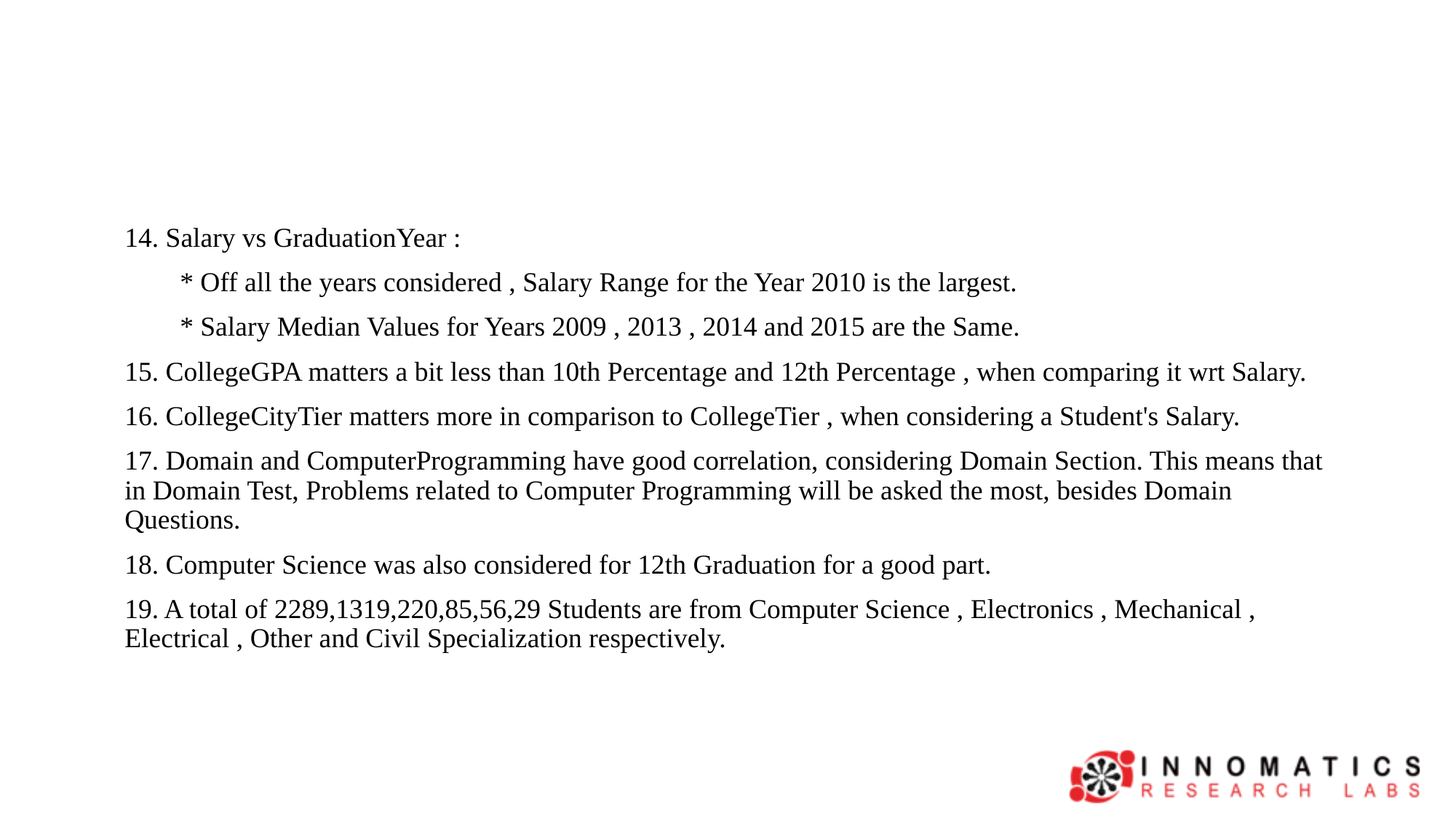

#
14. Salary vs GraduationYear :
        * Off all the years considered , Salary Range for the Year 2010 is the largest.
        * Salary Median Values for Years 2009 , 2013 , 2014 and 2015 are the Same.
15. CollegeGPA matters a bit less than 10th Percentage and 12th Percentage , when comparing it wrt Salary.
16. CollegeCityTier matters more in comparison to CollegeTier , when considering a Student's Salary.
17. Domain and ComputerProgramming have good correlation, considering Domain Section. This means that in Domain Test, Problems related to Computer Programming will be asked the most, besides Domain Questions.
18. Computer Science was also considered for 12th Graduation for a good part.
19. A total of 2289,1319,220,85,56,29 Students are from Computer Science , Electronics , Mechanical , Electrical , Other and Civil Specialization respectively.